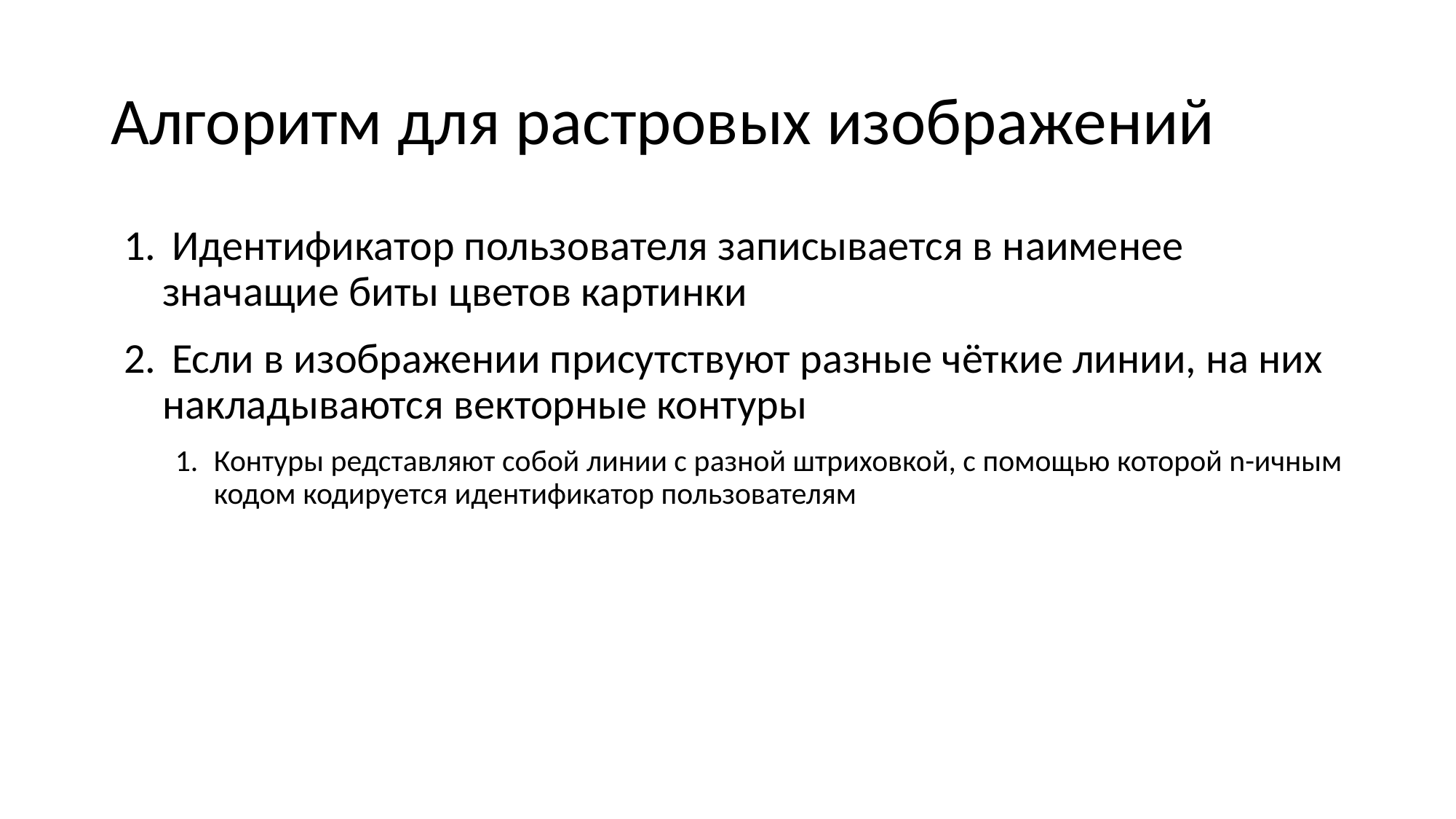

# Алгоритм для растровых изображений
 Идентификатор пользователя записывается в наименее значащие биты цветов картинки
 Если в изображении присутствуют разные чёткие линии, на них накладываются векторные контуры
Контуры редставляют собой линии с разной штриховкой, с помощью которой n-ичным кодом кодируется идентификатор пользователям